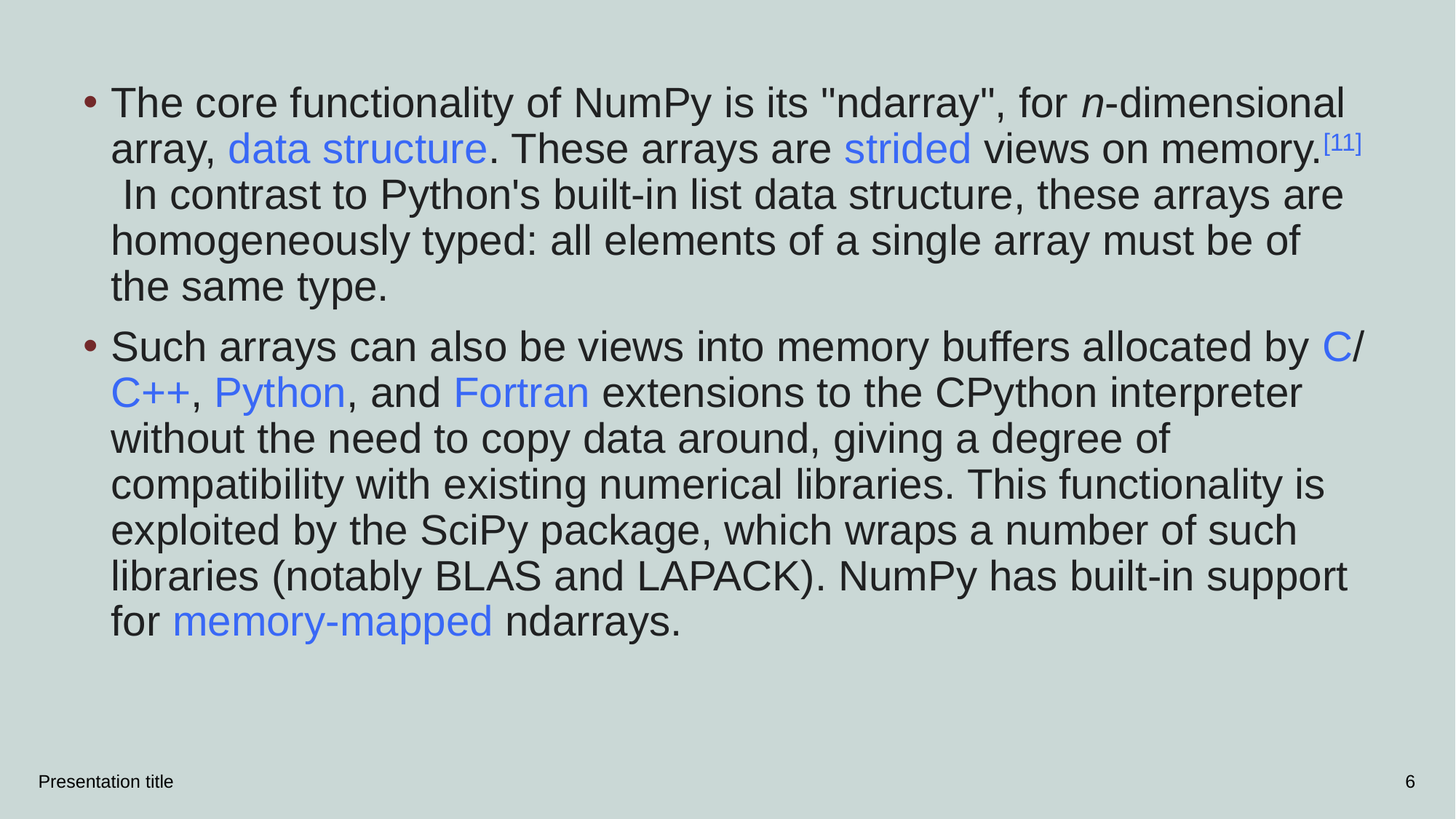

The core functionality of NumPy is its "ndarray", for n-dimensional array, data structure. These arrays are strided views on memory.[11] In contrast to Python's built-in list data structure, these arrays are homogeneously typed: all elements of a single array must be of the same type.
Such arrays can also be views into memory buffers allocated by C/C++, Python, and Fortran extensions to the CPython interpreter without the need to copy data around, giving a degree of compatibility with existing numerical libraries. This functionality is exploited by the SciPy package, which wraps a number of such libraries (notably BLAS and LAPACK). NumPy has built-in support for memory-mapped ndarrays.

Presentation title
6